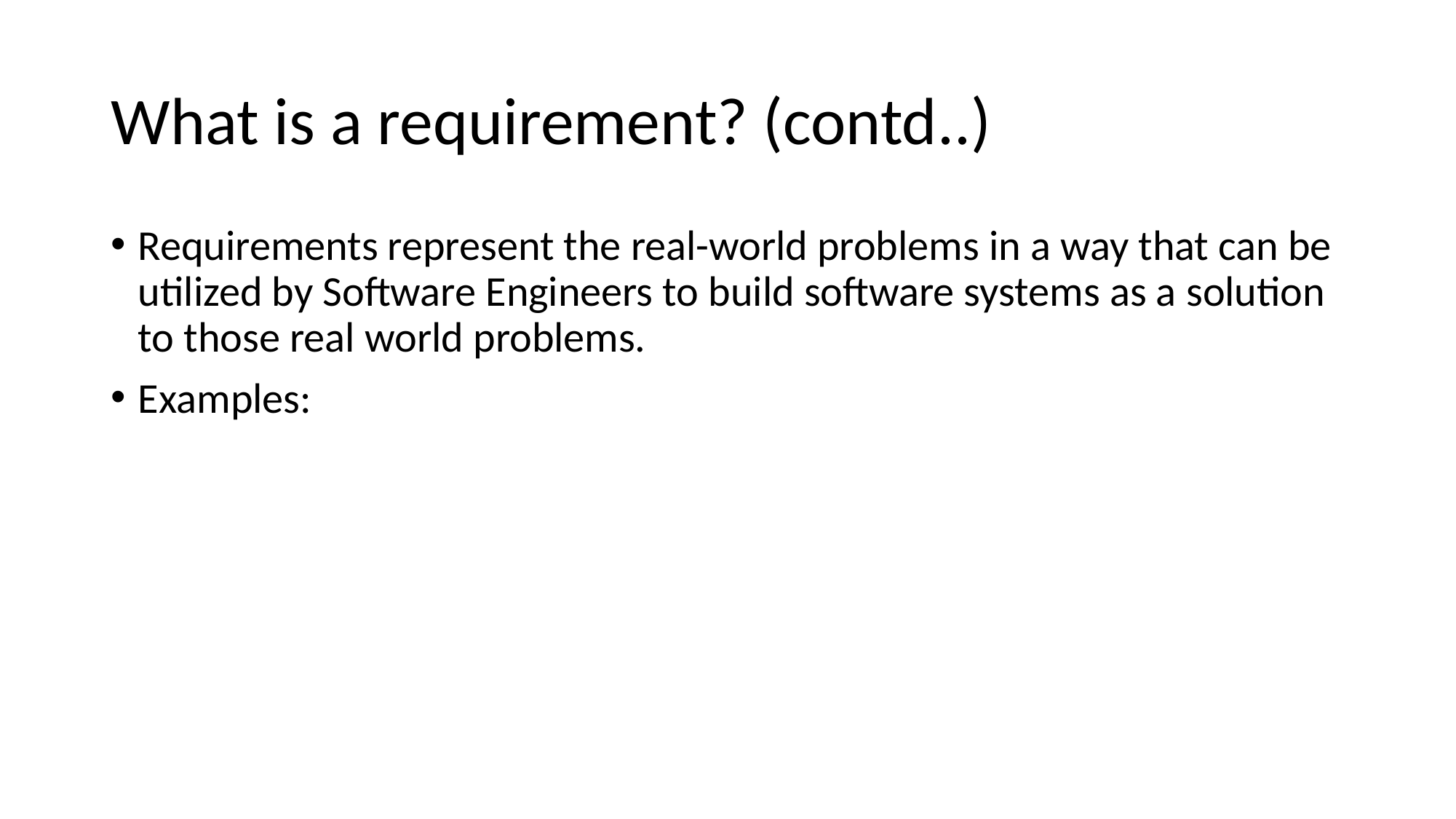

# What is a requirement? (contd..)
Requirements represent the real-world problems in a way that can be utilized by Software Engineers to build software systems as a solution to those real world problems.
Examples: